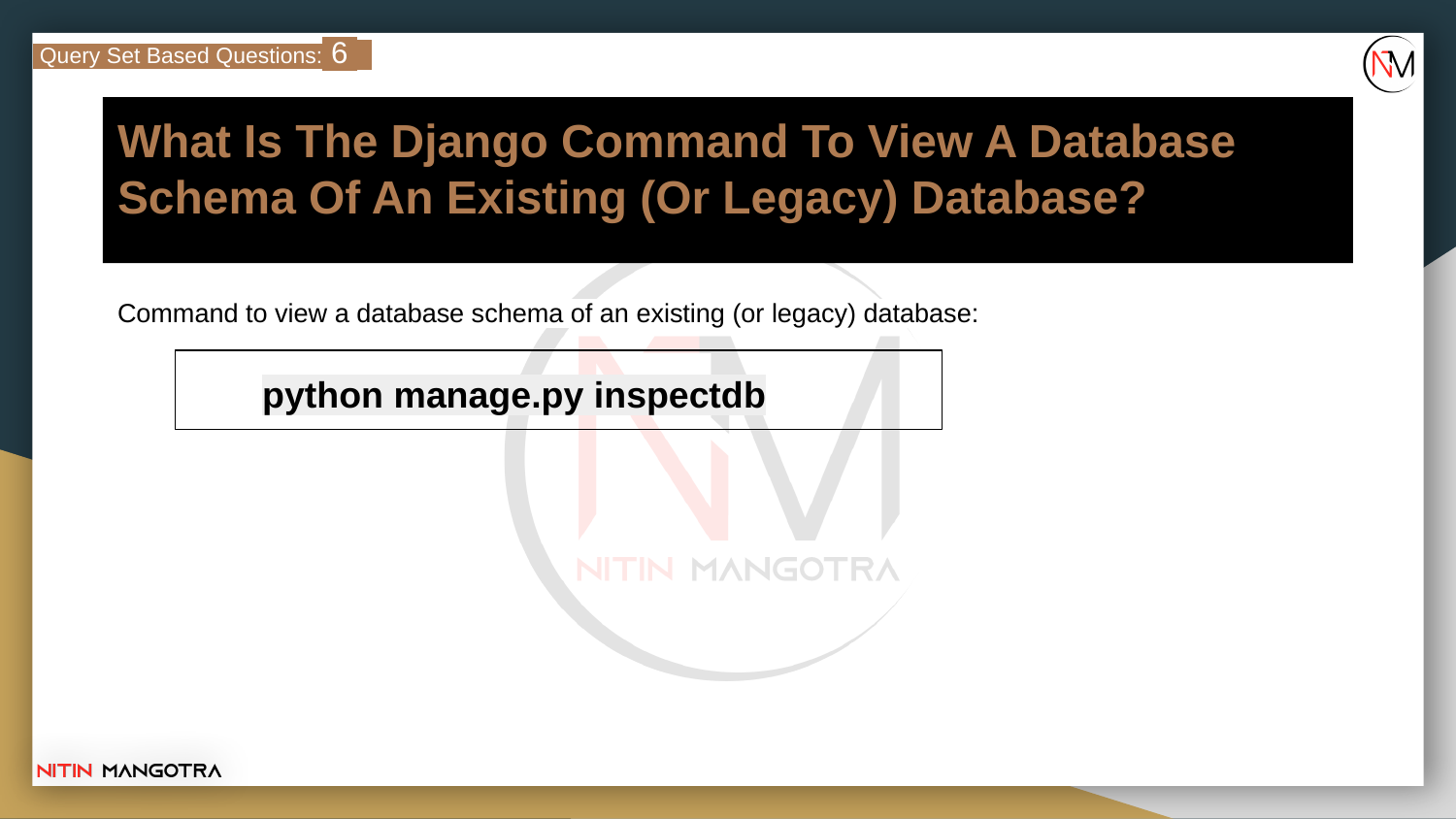

Query Set Based Questions: 6
# What Is The Django Command To View A Database Schema Of An Existing (Or Legacy) Database?
Command to view a database schema of an existing (or legacy) database:

python manage.py inspectdb